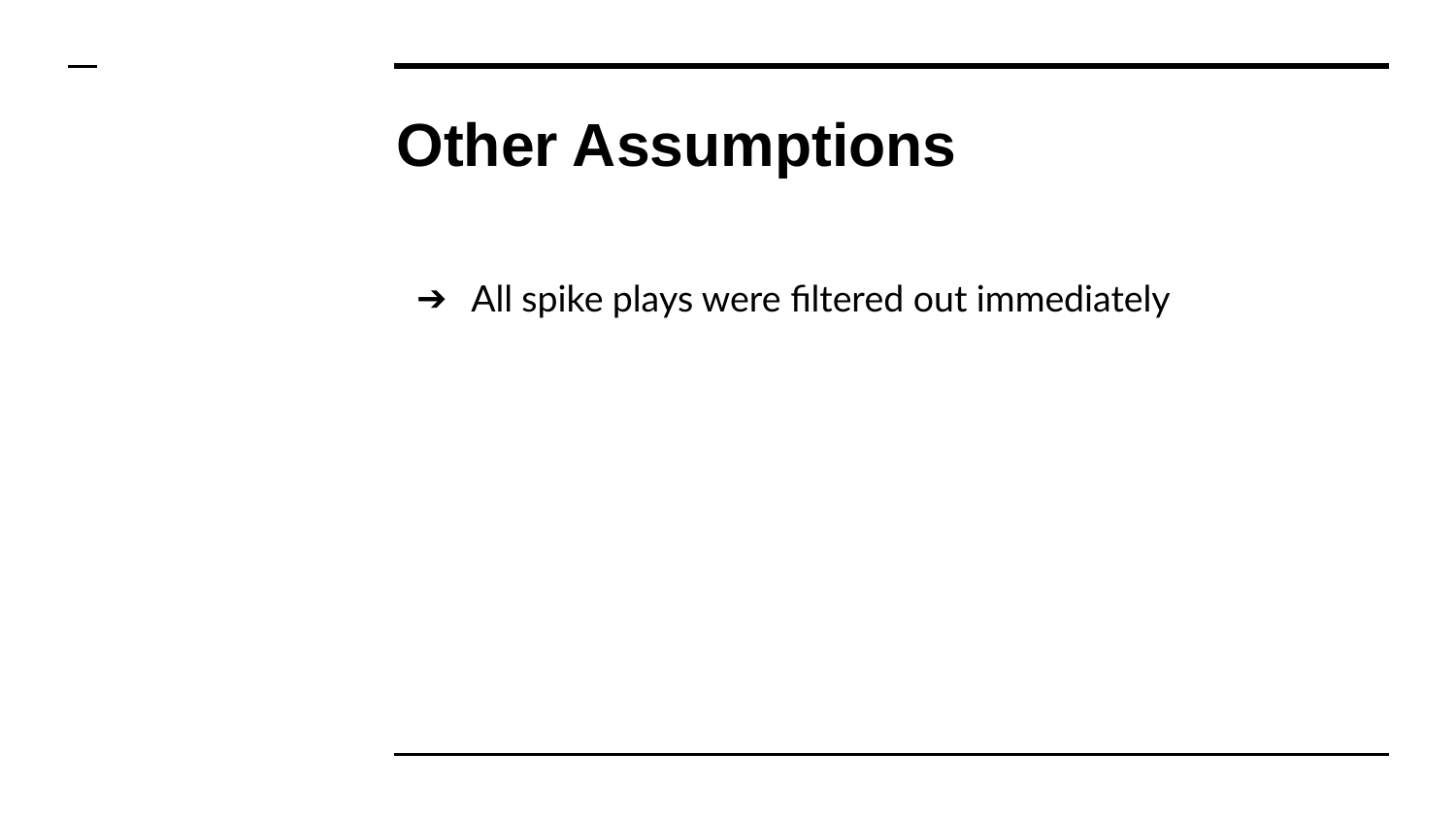

# Other Assumptions
All spike plays were filtered out immediately